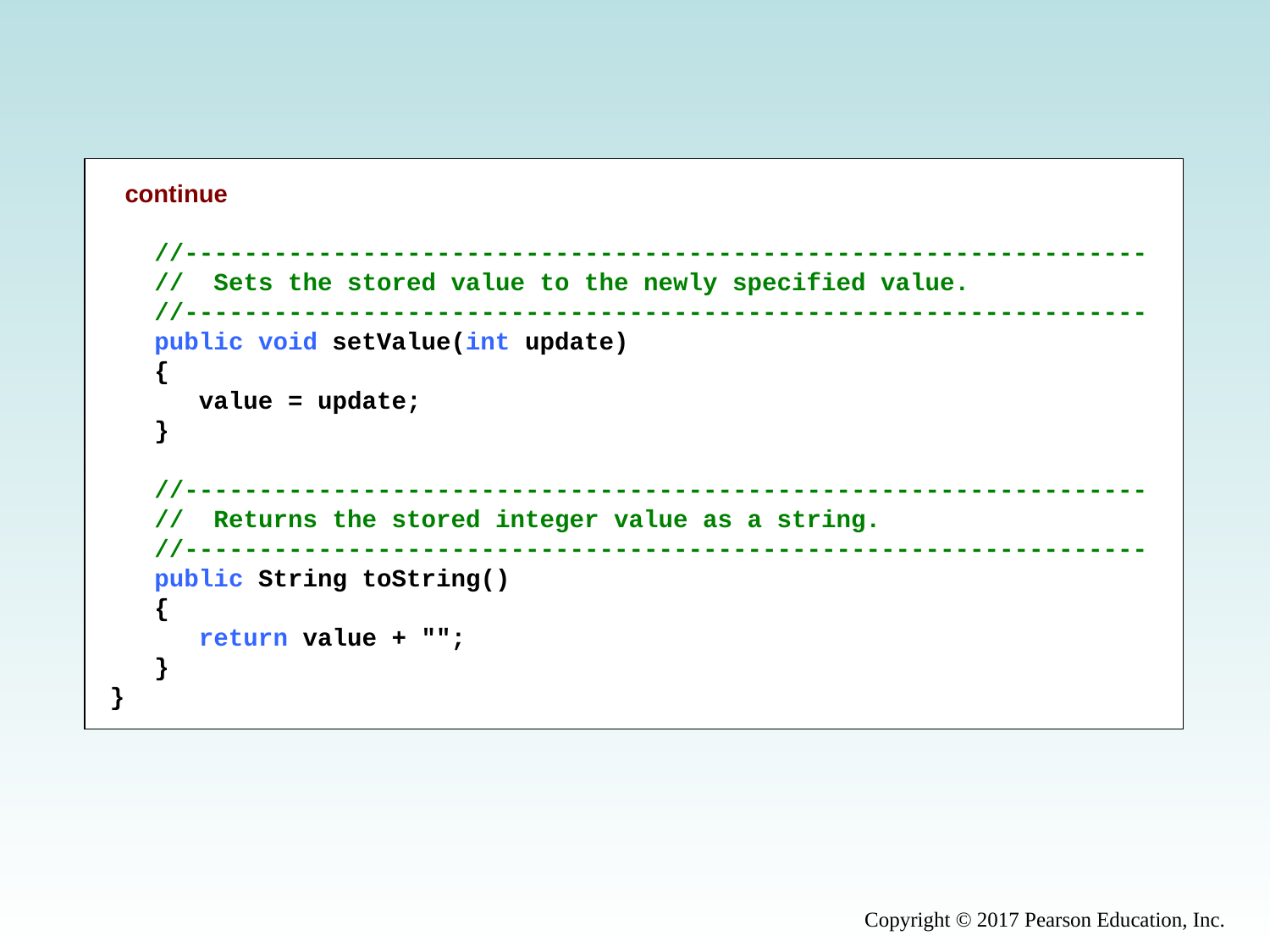

# Num.java (2)
 continue

   //-----------------------------------------------------------------
   //  Sets the stored value to the newly specified value.
   //-----------------------------------------------------------------
   public void setValue(int update)
   {
      value = update;
   }

   //-----------------------------------------------------------------
   //  Returns the stored integer value as a string.
   //-----------------------------------------------------------------
   public String toString()
   {
      return value + "";
   }
}
Copyright © 2017 Pearson Education, Inc.